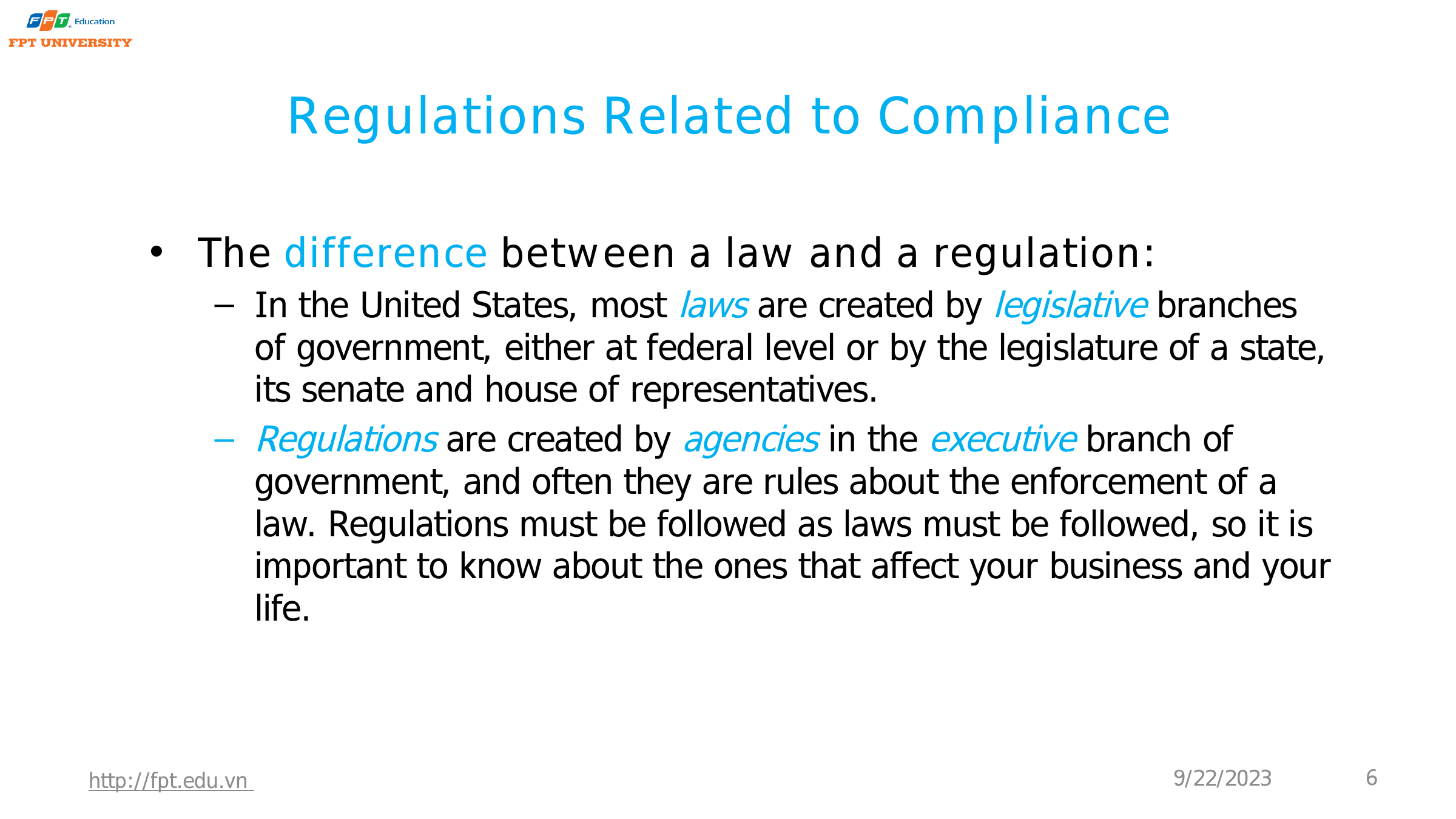

# Regulations Related to Compliance
The difference between a law and a regulation:
In the United States, most laws are created by legislative branches of government, either at federal level or by the legislature of a state, its senate and house of representatives.
Regulations are created by agencies in the executive branch of government, and often they are rules about the enforcement of a law. Regulations must be followed as laws must be followed, so it is important to know about the ones that affect your business and your life.
http://fpt.edu.vn
9/22/2023
6